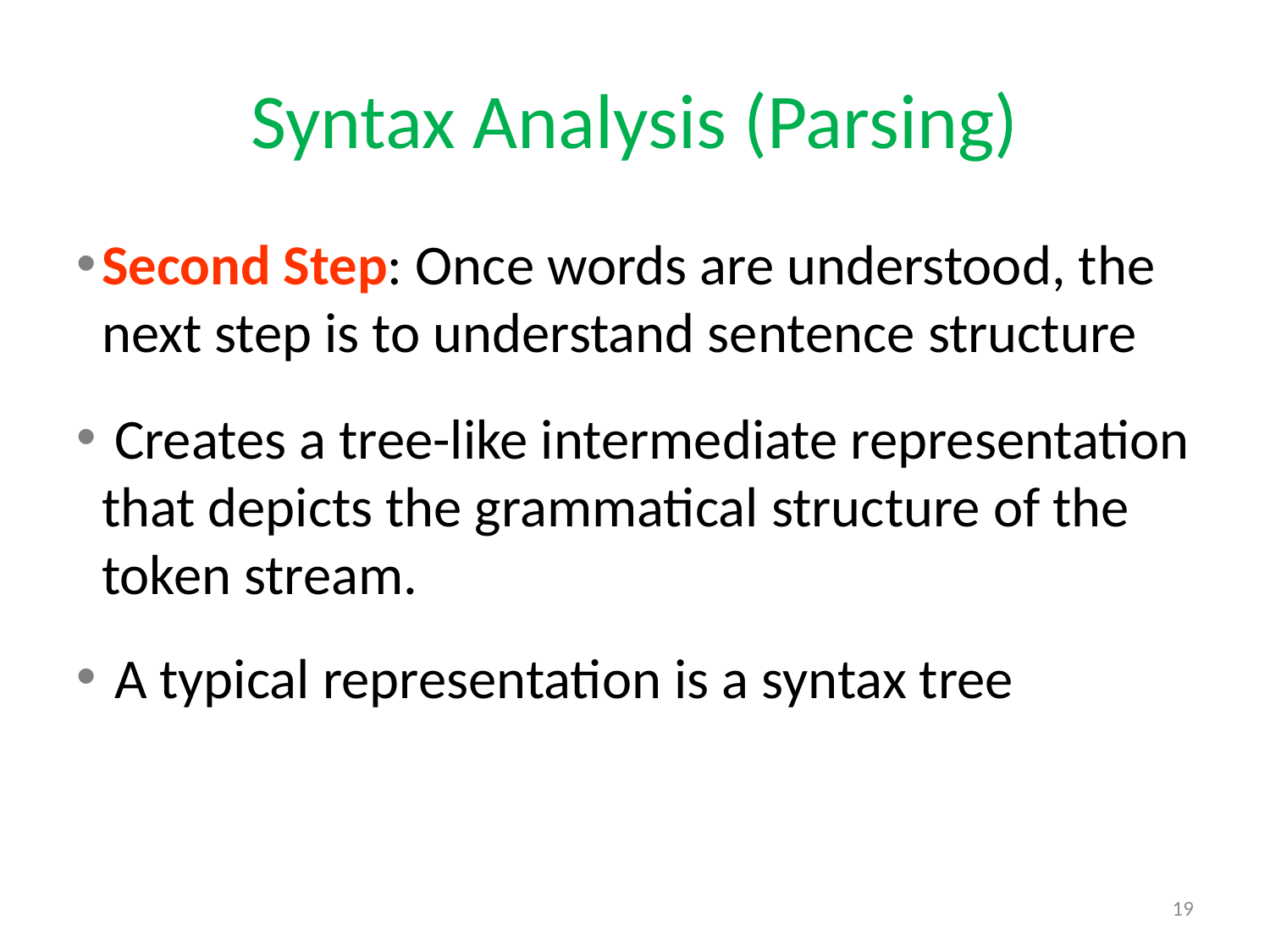

# Syntax Analysis (Parsing)
Second Step: Once words are understood, the next step is to understand sentence structure

 Creates a tree-like intermediate representation that depicts the grammatical structure of the token stream.

 A typical representation is a syntax tree
19